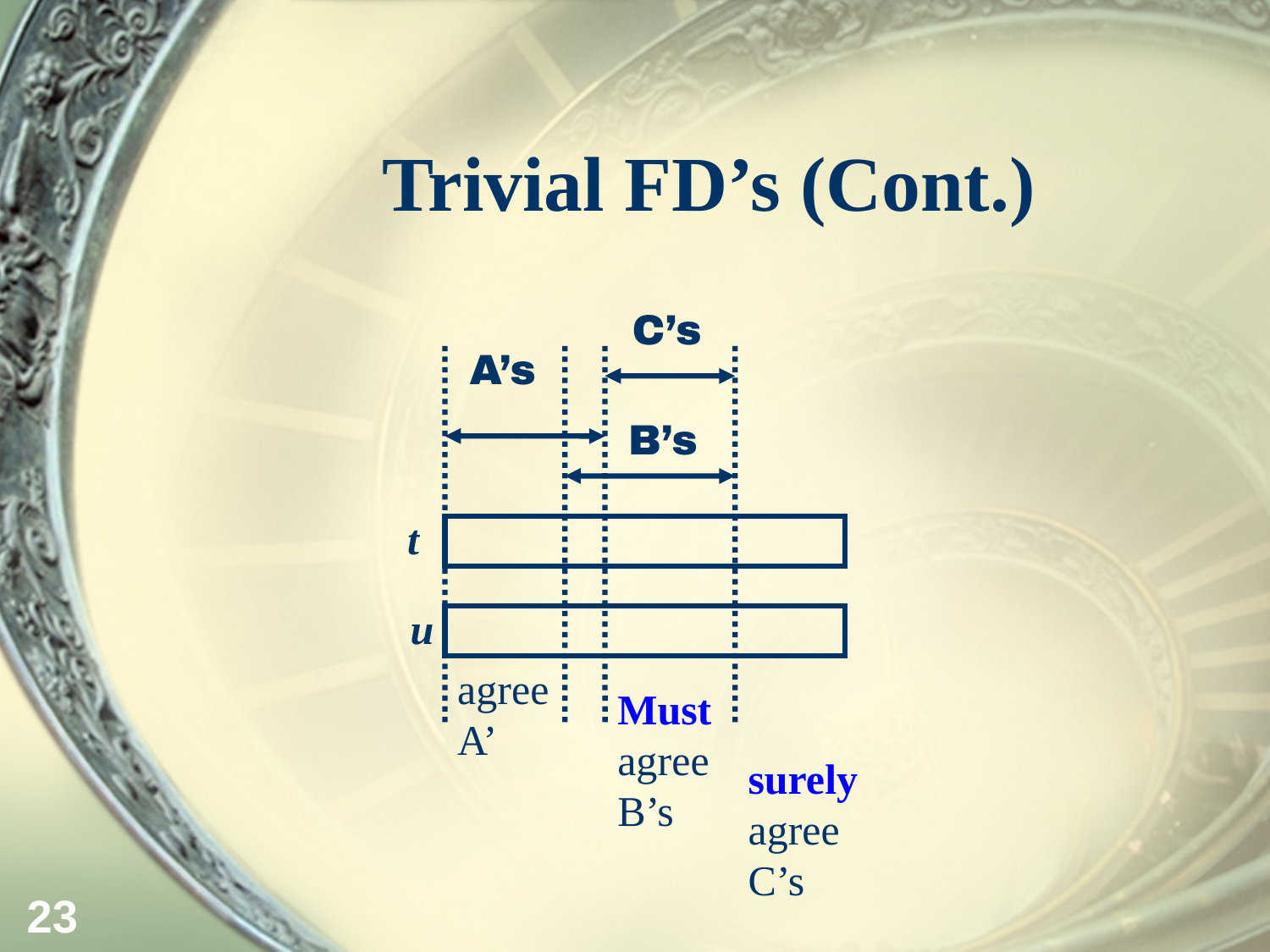

# Trivial FD’s (Cont.)
C’s
A’s

B’s

t

u

agree
A’
Must
agree
B’s
surely
agree
C’s
23